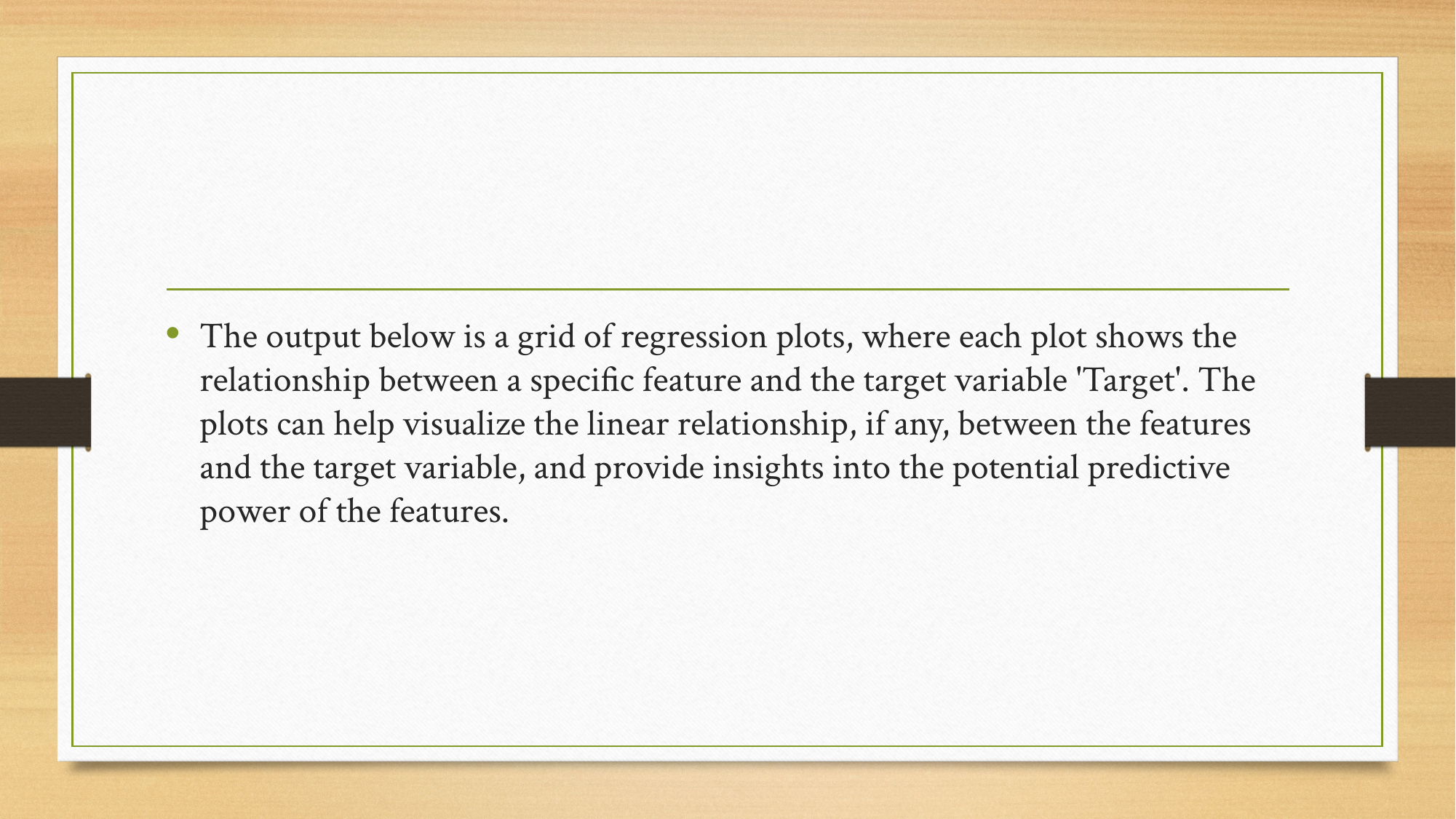

The output below is a grid of regression plots, where each plot shows the relationship between a specific feature and the target variable 'Target'. The plots can help visualize the linear relationship, if any, between the features and the target variable, and provide insights into the potential predictive power of the features.